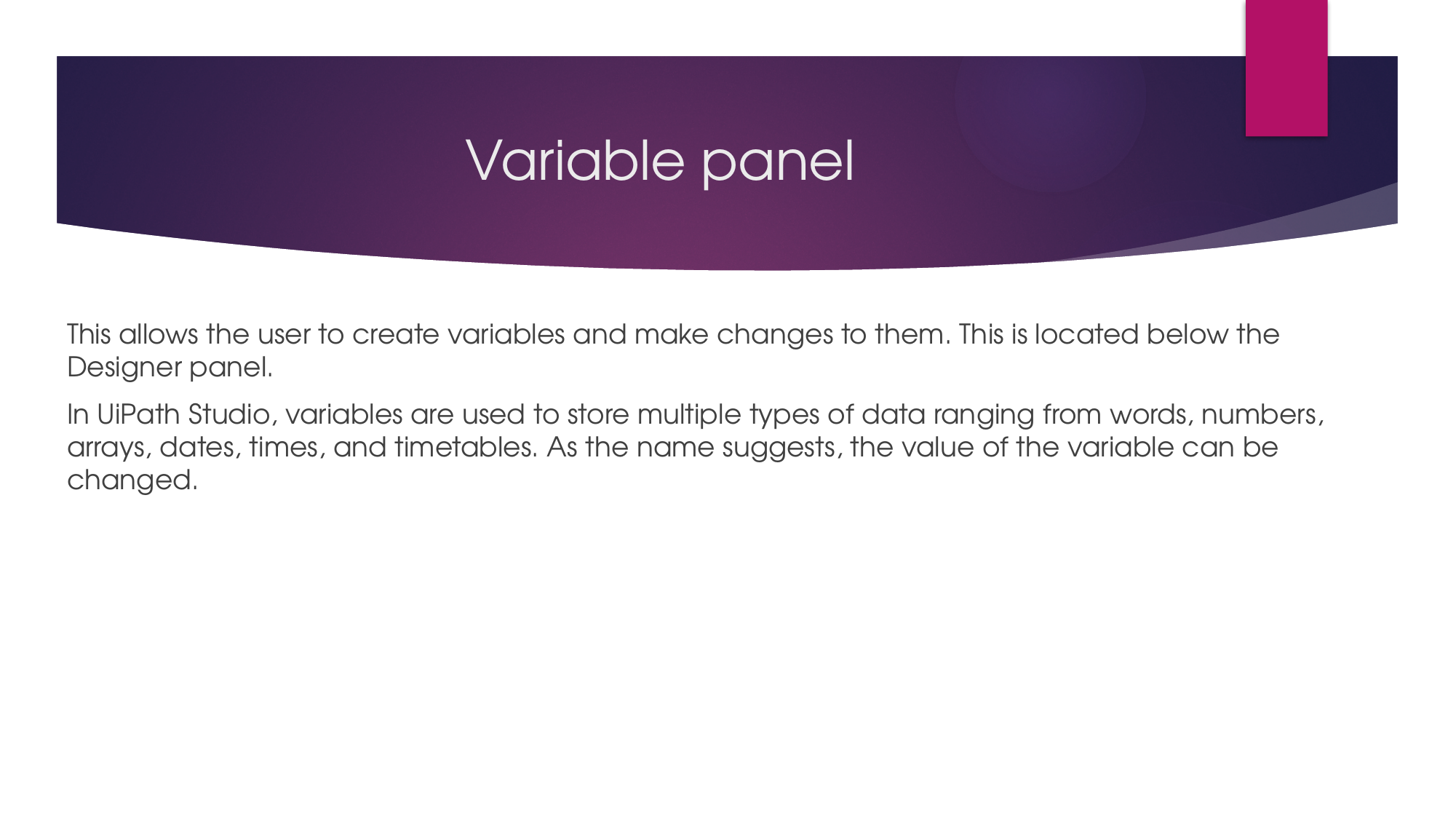

# Variable panel
This allows the user to create variables and make changes to them. This is located below the Designer panel.
In UiPath Studio, variables are used to store multiple types of data ranging from words, numbers, arrays, dates, times, and timetables. As the name suggests, the value of the variable can be changed.